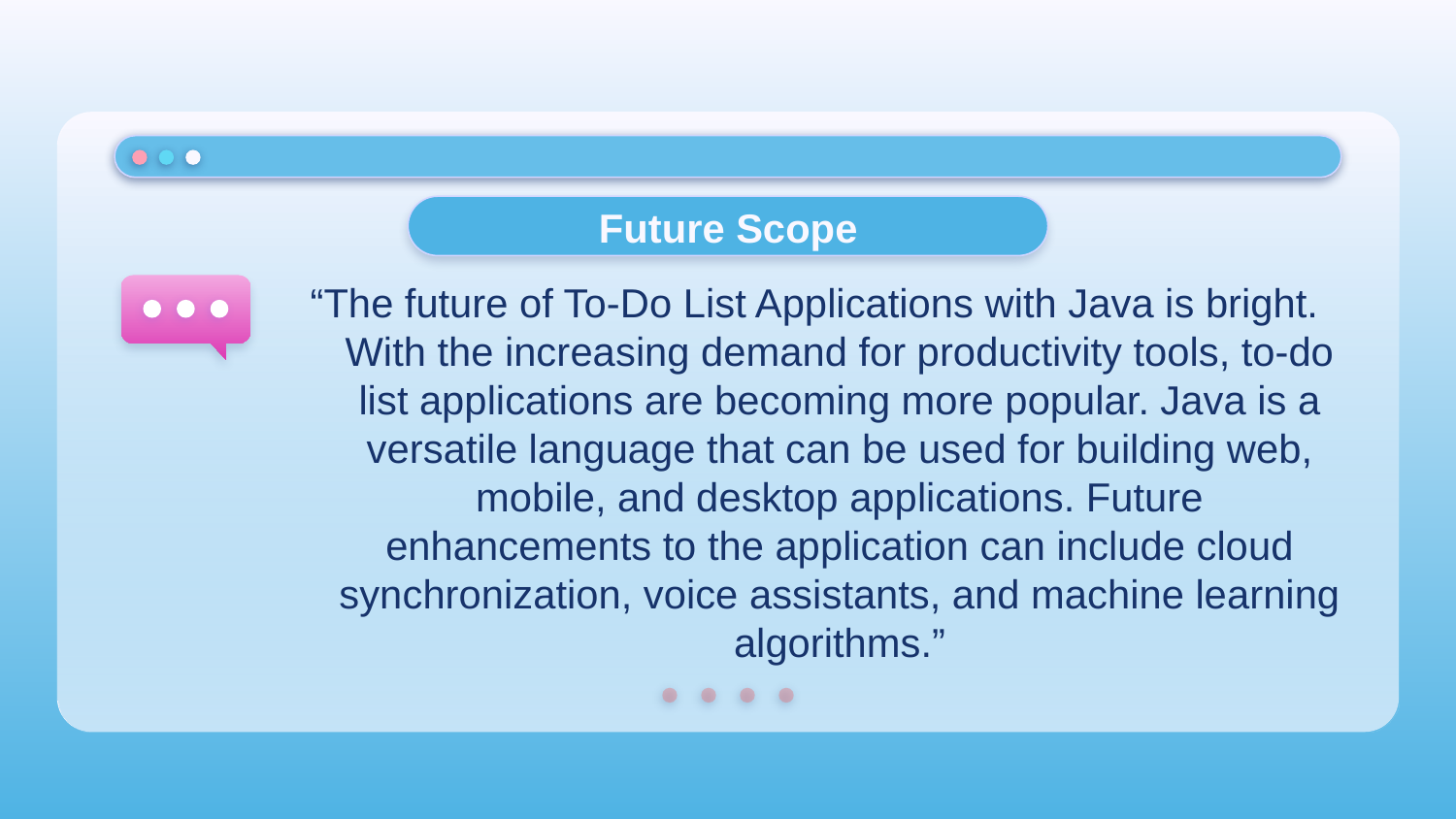

# Future Scope

“The future of To-Do List Applications with Java is bright. With the increasing demand for productivity tools, to-do list applications are becoming more popular. Java is a versatile language that can be used for building web, mobile, and desktop applications. Future enhancements to the application can include cloud synchronization, voice assistants, and machine learning algorithms.”